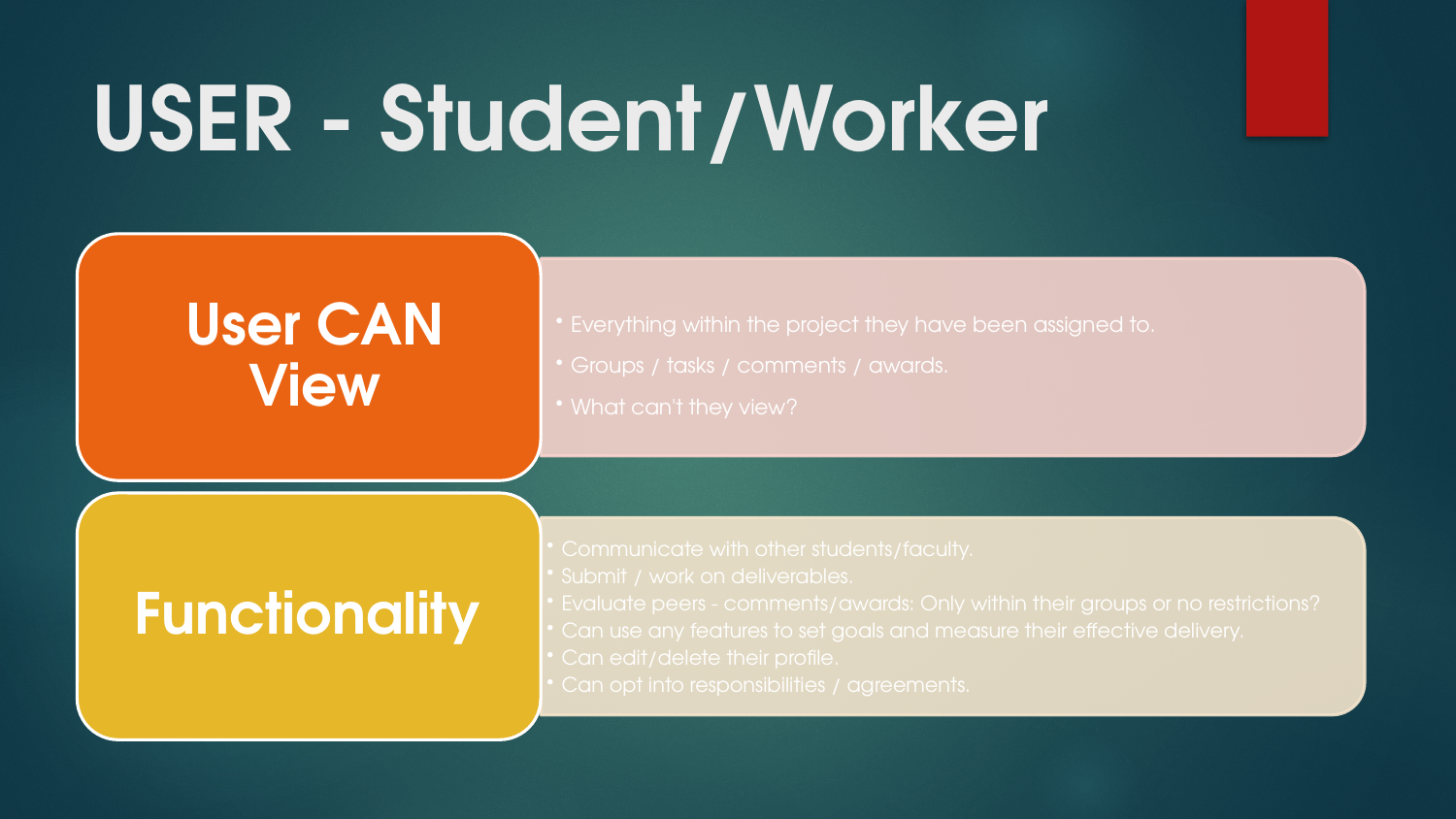

# USER - Student/Worker

 Everything within the project they have been assigned to.
 Groups / tasks / comments / awards.
 What can't they view?
User CAN View
 Communicate with other students/faculty.
 Submit / work on deliverables.
 Evaluate peers - comments/awards: Only within their groups or no restrictions?
 Can use any features to set goals and measure their effective delivery.
 Can edit/delete their profile.
 Can opt into responsibilities / agreements.
Functionality